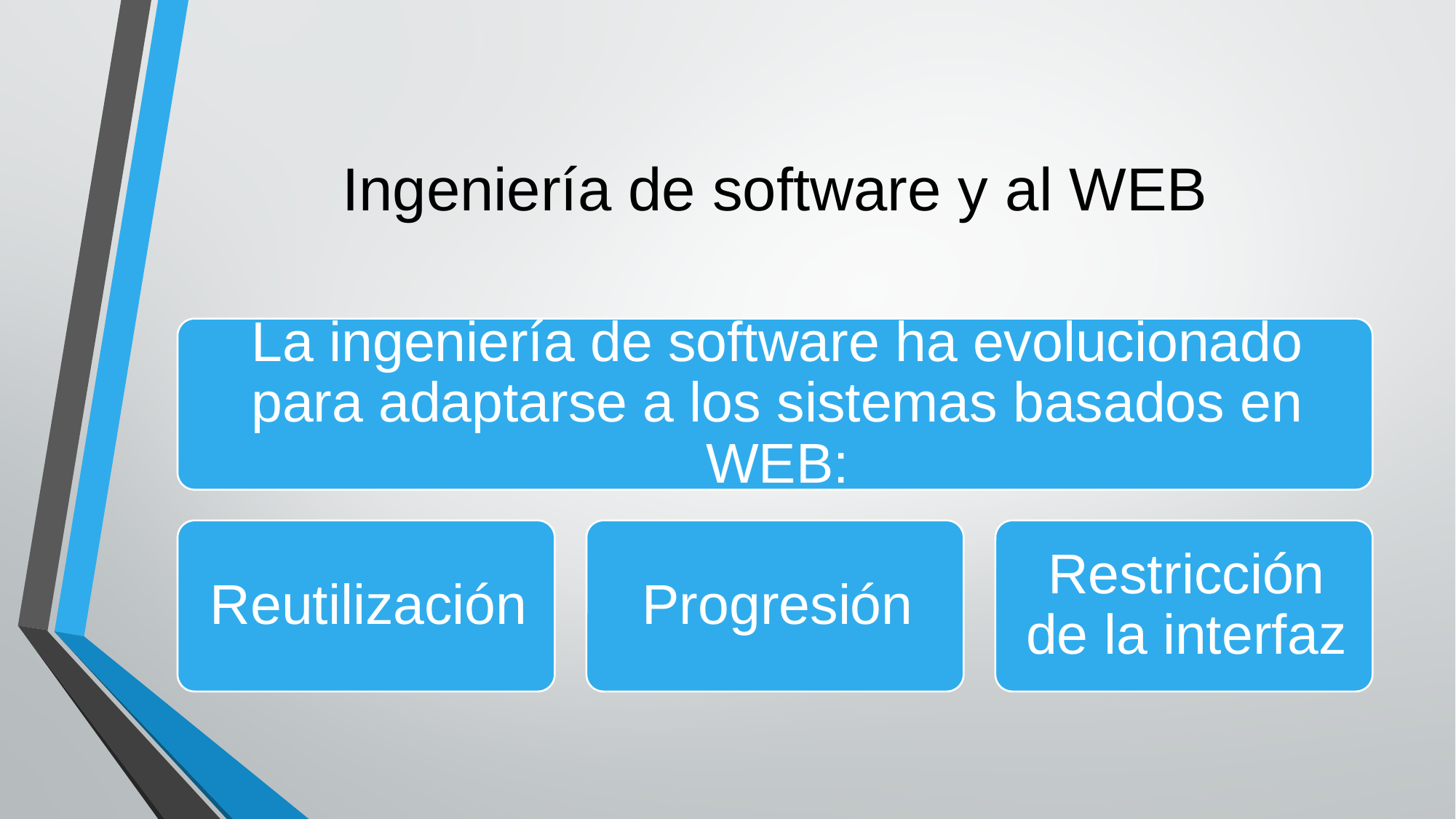

# Ingeniería de software y al WEB
La ingeniería de software ha evolucionado para adaptarse a los sistemas basados en WEB:
Reutilización
Progresión
Restricción de la interfaz